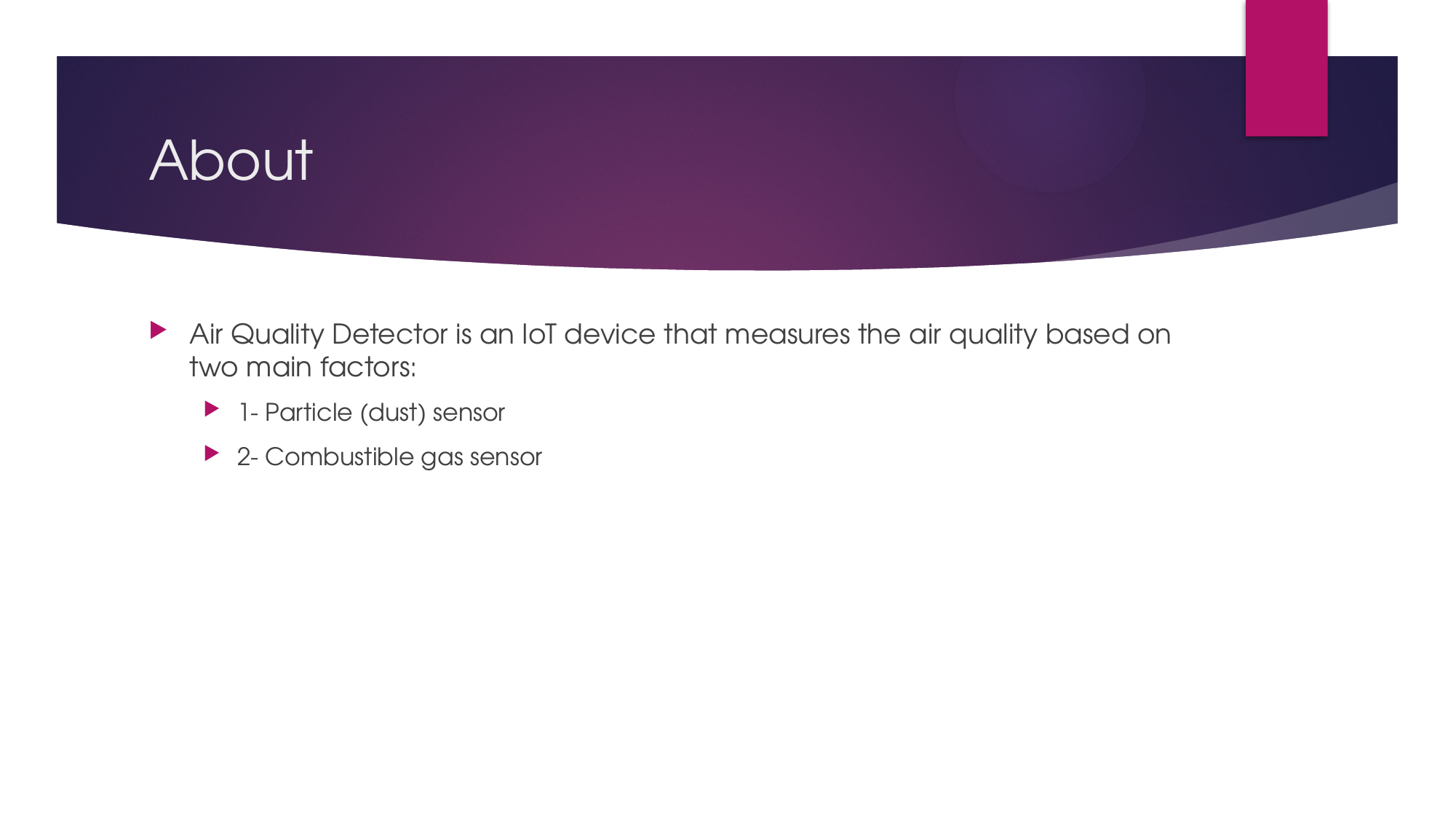

# About
Air Quality Detector is an IoT device that measures the air quality based on two main factors:
1- Particle (dust) sensor
2- Combustible gas sensor